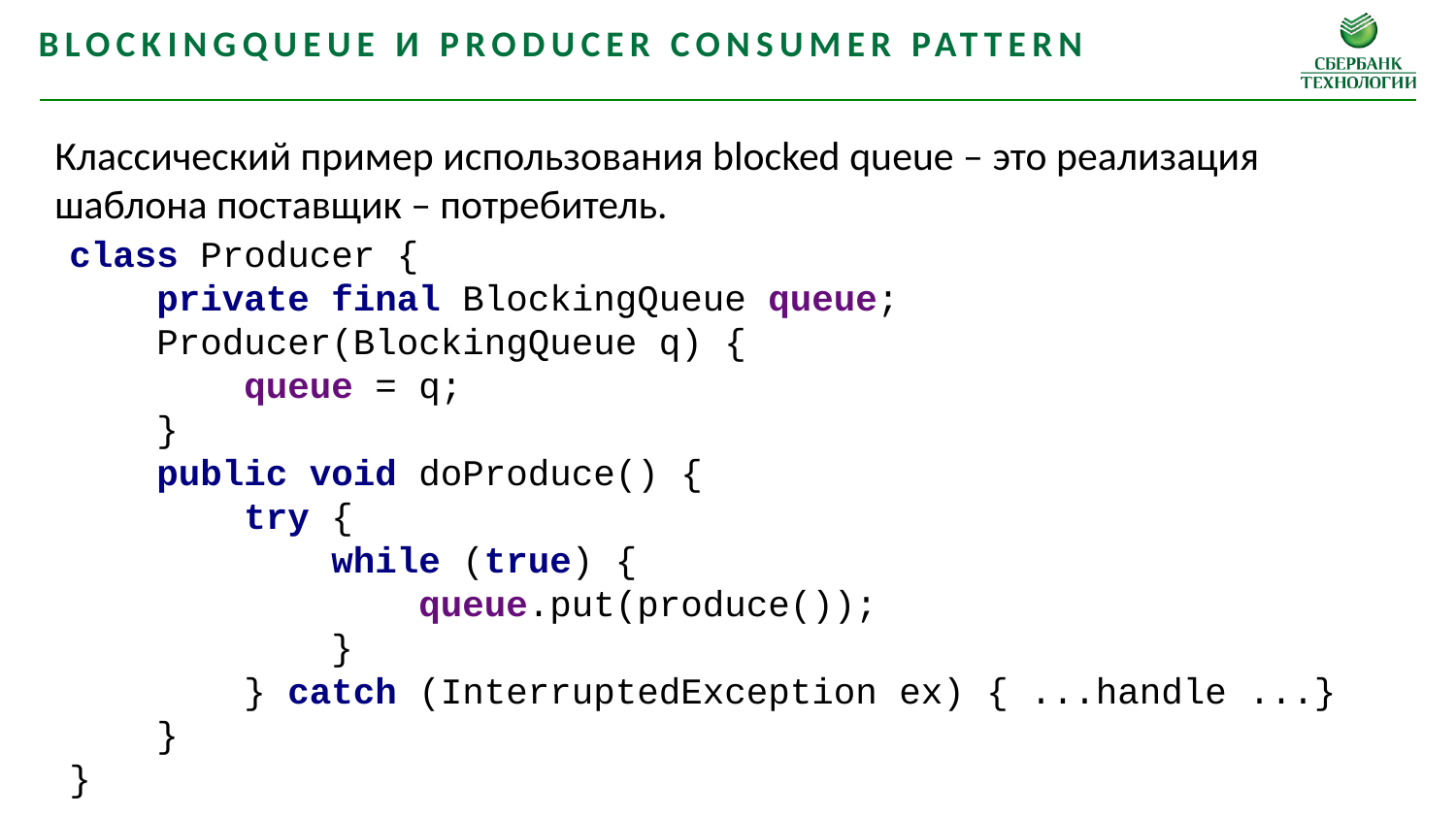

BlockingQueue и producer consumer pattern
Классический пример использования blocked queue – это реализация шаблона поставщик – потребитель.

class Producer {
    private final BlockingQueue queue;
    Producer(BlockingQueue q) {
        queue = q;
    }
    public void doProduce() {
        try {
            while (true) {
                queue.put(produce());
            }
        } catch (InterruptedException ex) { ...handle ...}
    }
}